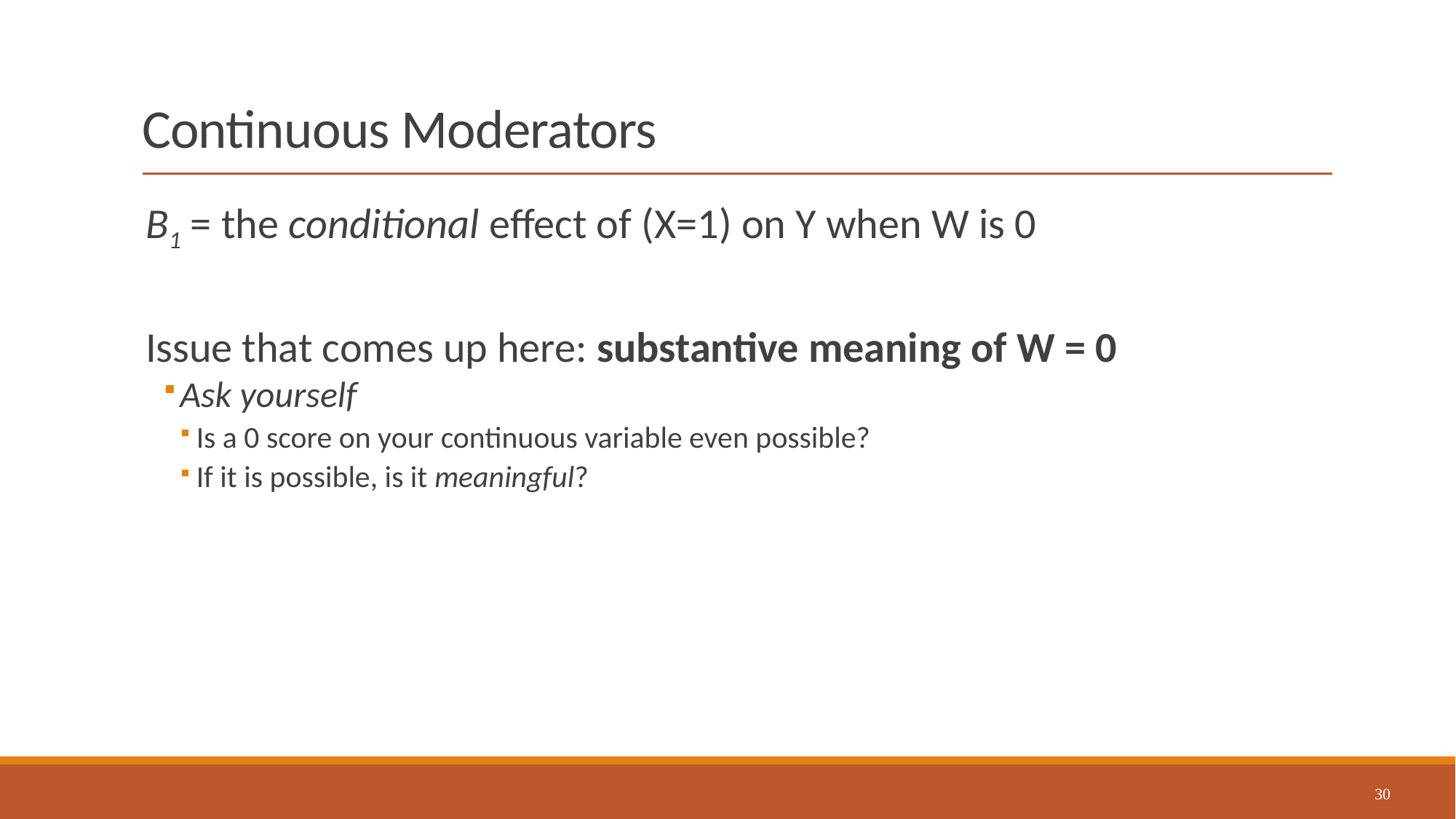

# Continuous Moderators
B1 = the conditional effect of (X=1) on Y when W is 0

Issue that comes up here: substantive meaning of W = 0
Ask yourself
Is a 0 score on your continuous variable even possible?
If it is possible, is it meaningful?

30